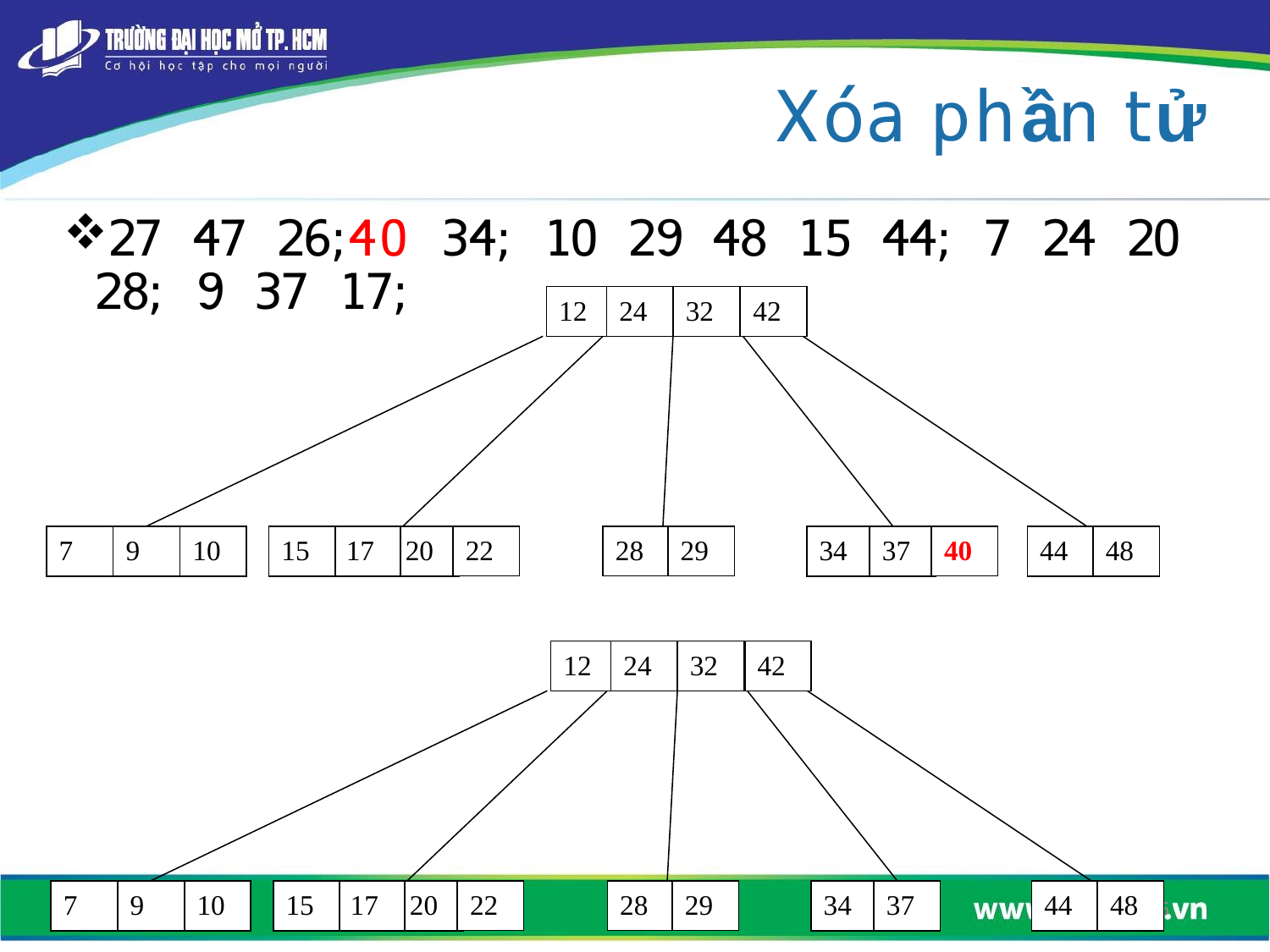

# Xóa phần tử
27  47  26;40  34;  10  29  48  15  44;  7  24  20  28;  9  37  17;
12

24

32

42

22

28

29

40

7

9

10

15

17

20

34

37

44

48

12

24

32

42

22

28

29

7

9

10

15

17

20

34

37

44

48

6/15/2019
25